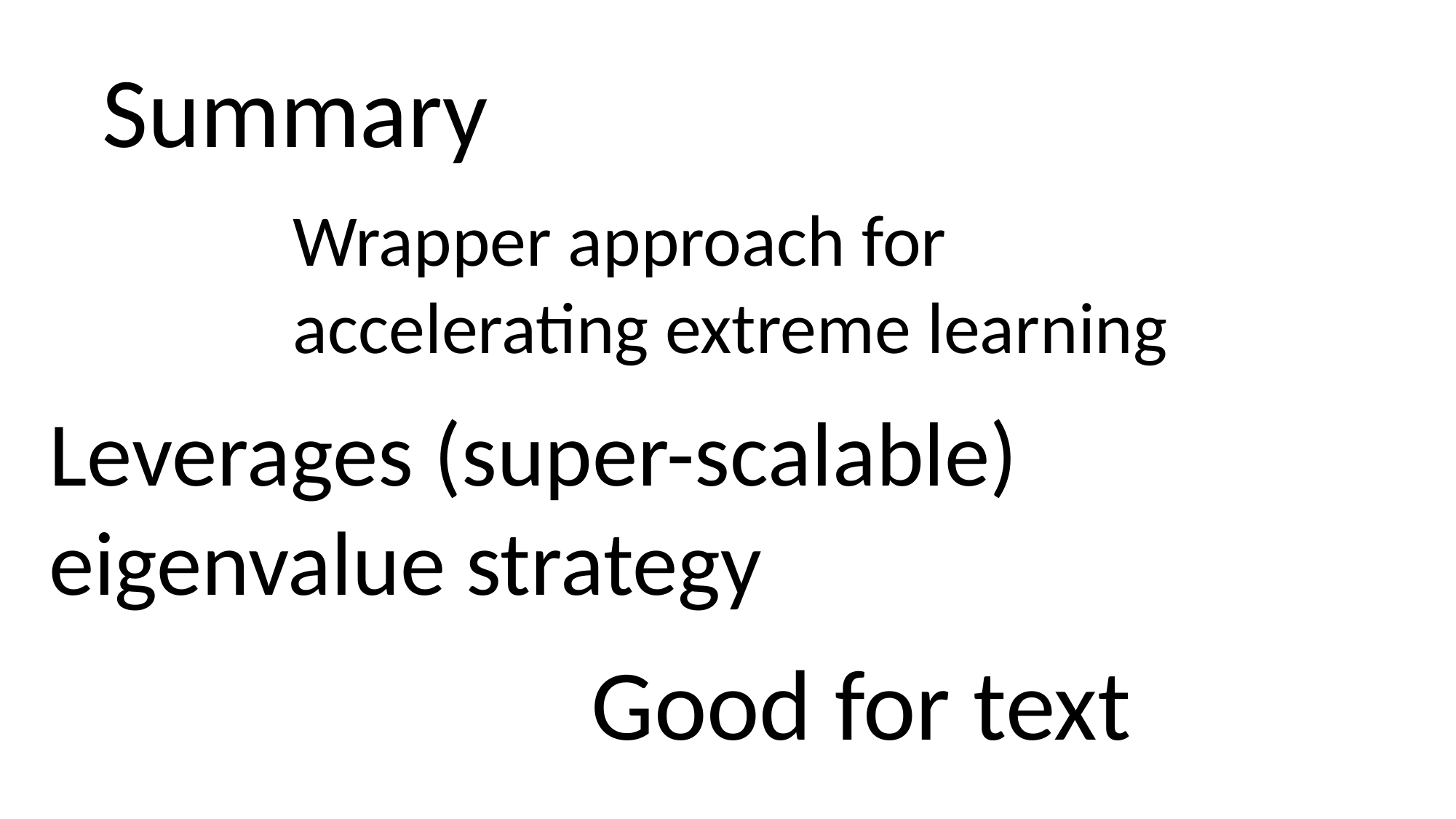

Summary
Wrapper approach for
accelerating extreme learning
Leverages (super-scalable)
eigenvalue strategy
Good for text